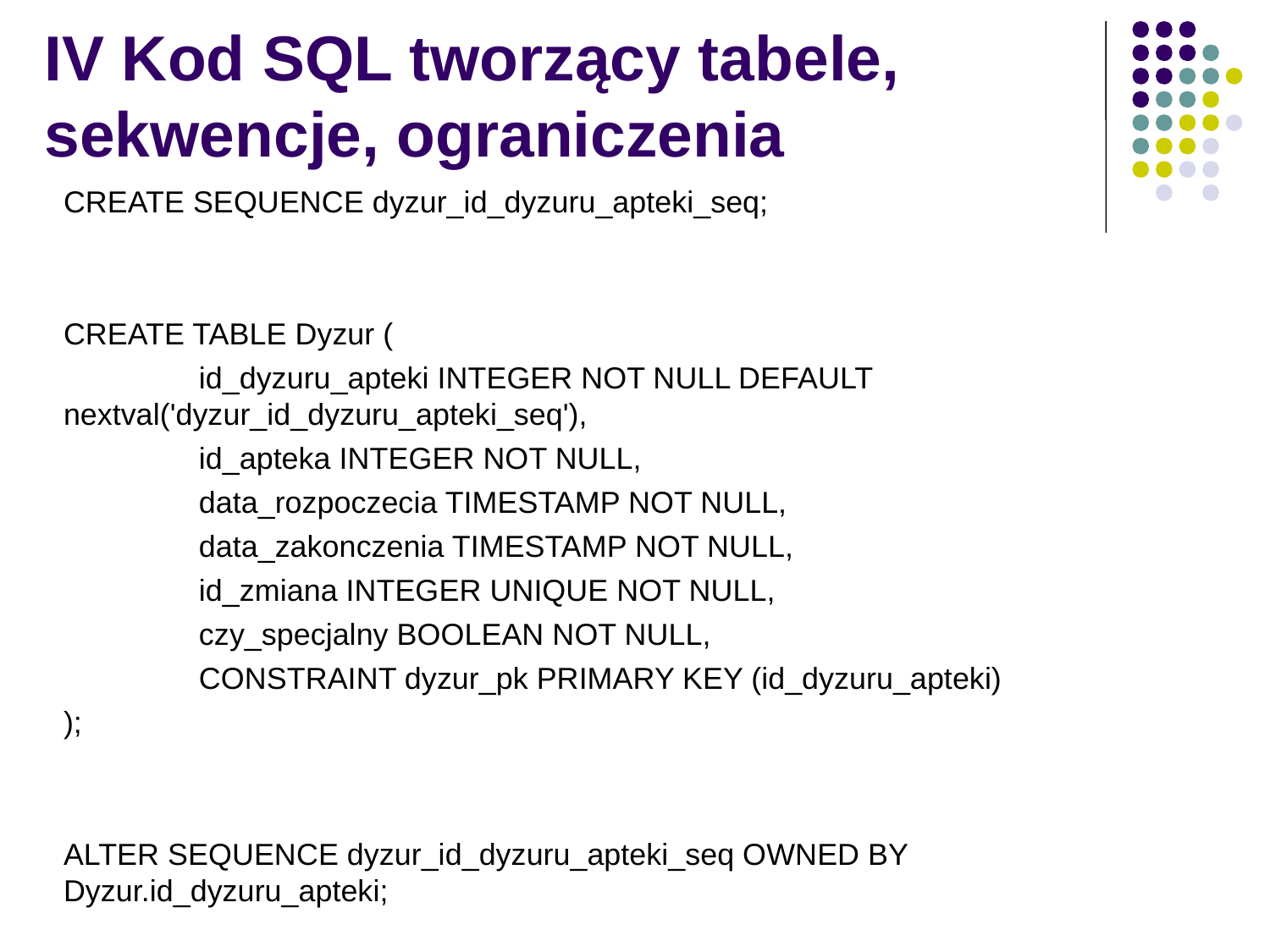

# IV Kod SQL tworzący tabele, sekwencje, ograniczenia
CREATE SEQUENCE dyzur_id_dyzuru_apteki_seq;

CREATE TABLE Dyzur (
                id_dyzuru_apteki INTEGER NOT NULL DEFAULT nextval('dyzur_id_dyzuru_apteki_seq'),
                id_apteka INTEGER NOT NULL,
                data_rozpoczecia TIMESTAMP NOT NULL,
                data_zakonczenia TIMESTAMP NOT NULL,
                id_zmiana INTEGER UNIQUE NOT NULL,
                czy_specjalny BOOLEAN NOT NULL,
                CONSTRAINT dyzur_pk PRIMARY KEY (id_dyzuru_apteki)
);

ALTER SEQUENCE dyzur_id_dyzuru_apteki_seq OWNED BY Dyzur.id_dyzuru_apteki;